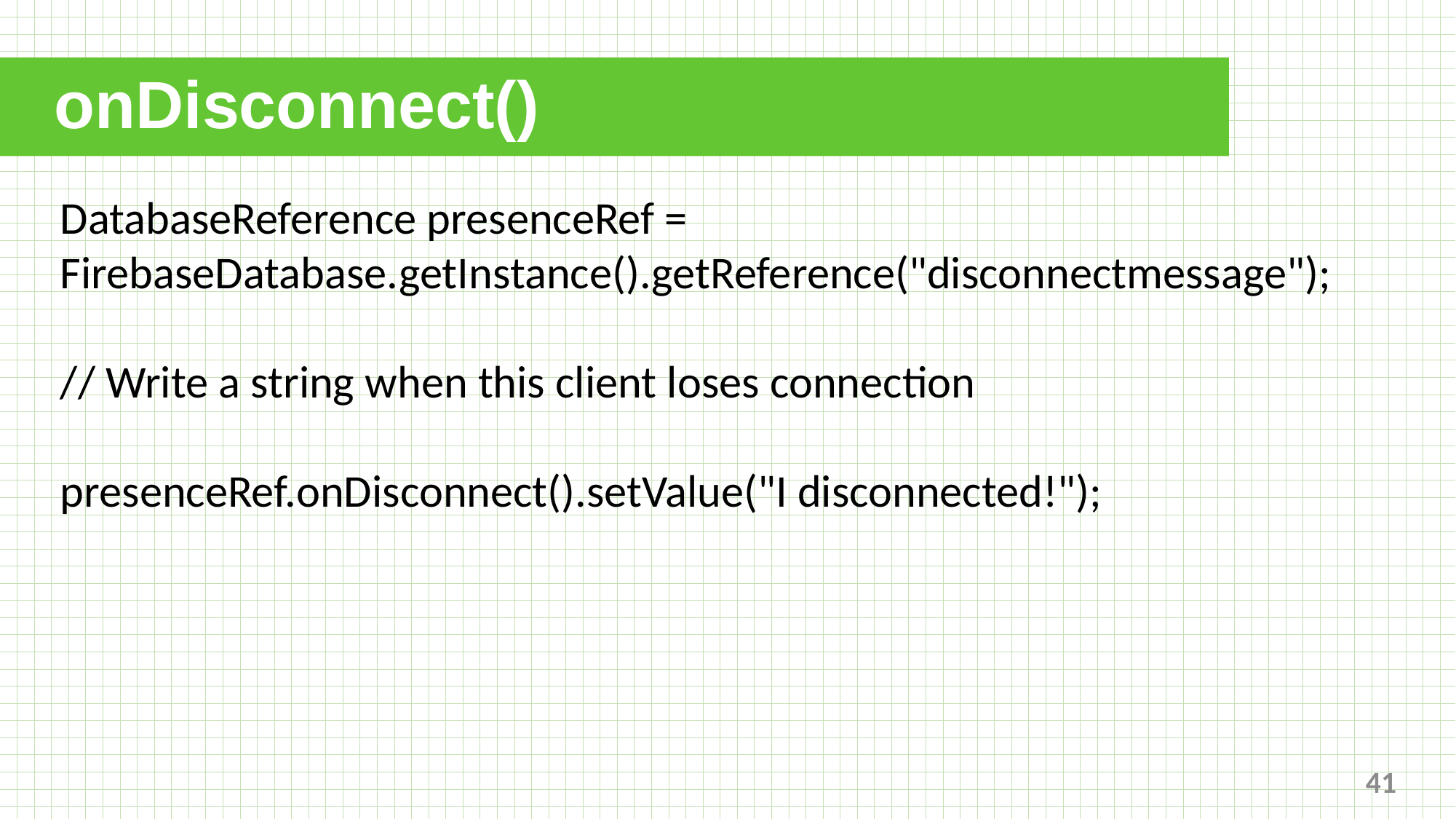

# onDisconnect()
DatabaseReference presenceRef = FirebaseDatabase.getInstance().getReference("disconnectmessage");

// Write a string when this client loses connection

presenceRef.onDisconnect().setValue("I disconnected!");

41